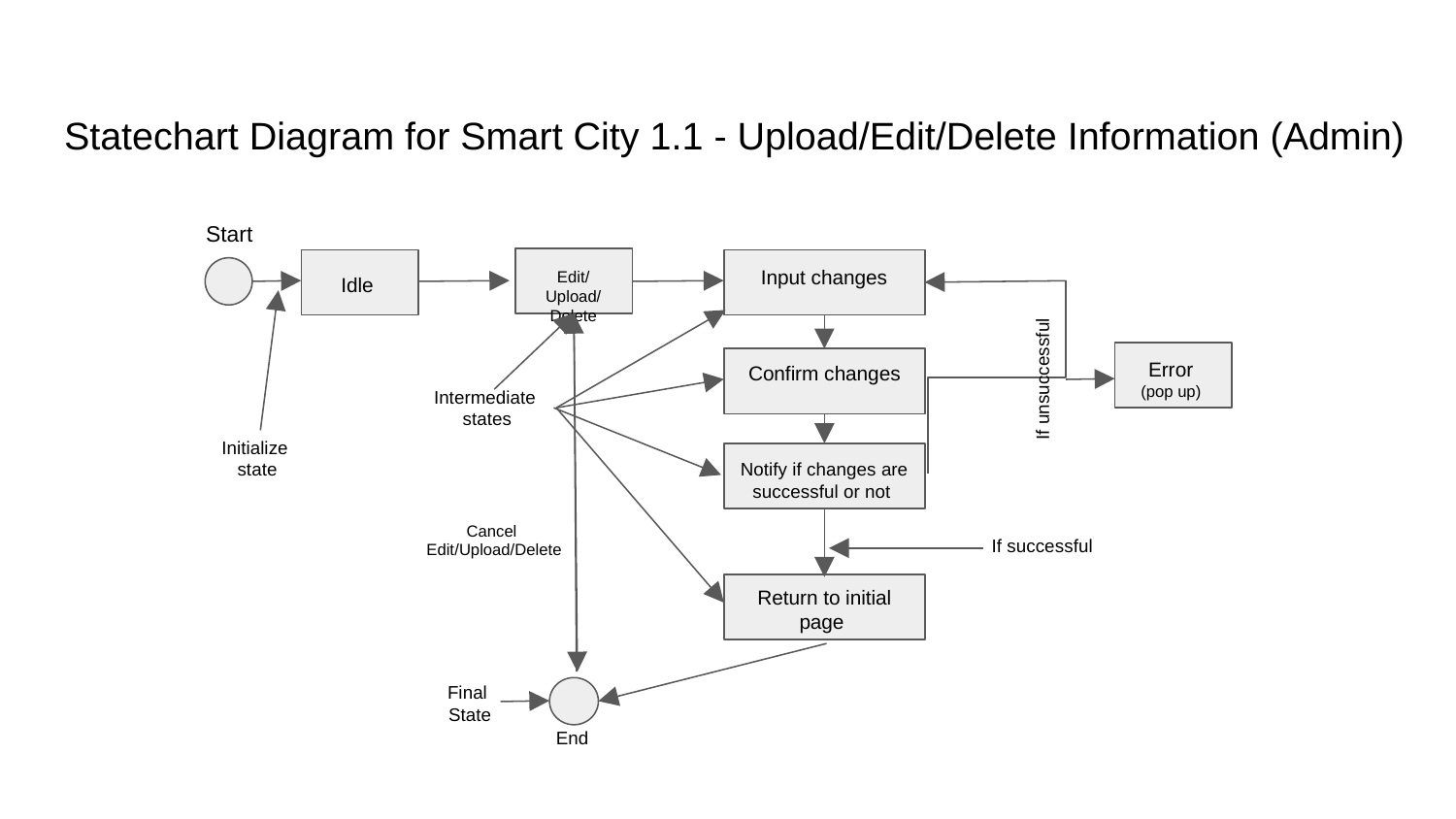

# Statechart Diagram for Smart City 1.1 - Upload/Edit/Delete Information (Admin)
Start

Input changes

Edit/Upload/Delete

Idle

Error
(pop up)
Confirm changes

If unsuccessful
Intermediate
states
Initialize
state
Notify if changes are successful or not

Cancel
Edit/Upload/Delete
If successful
Return to initial page

Final
State

End